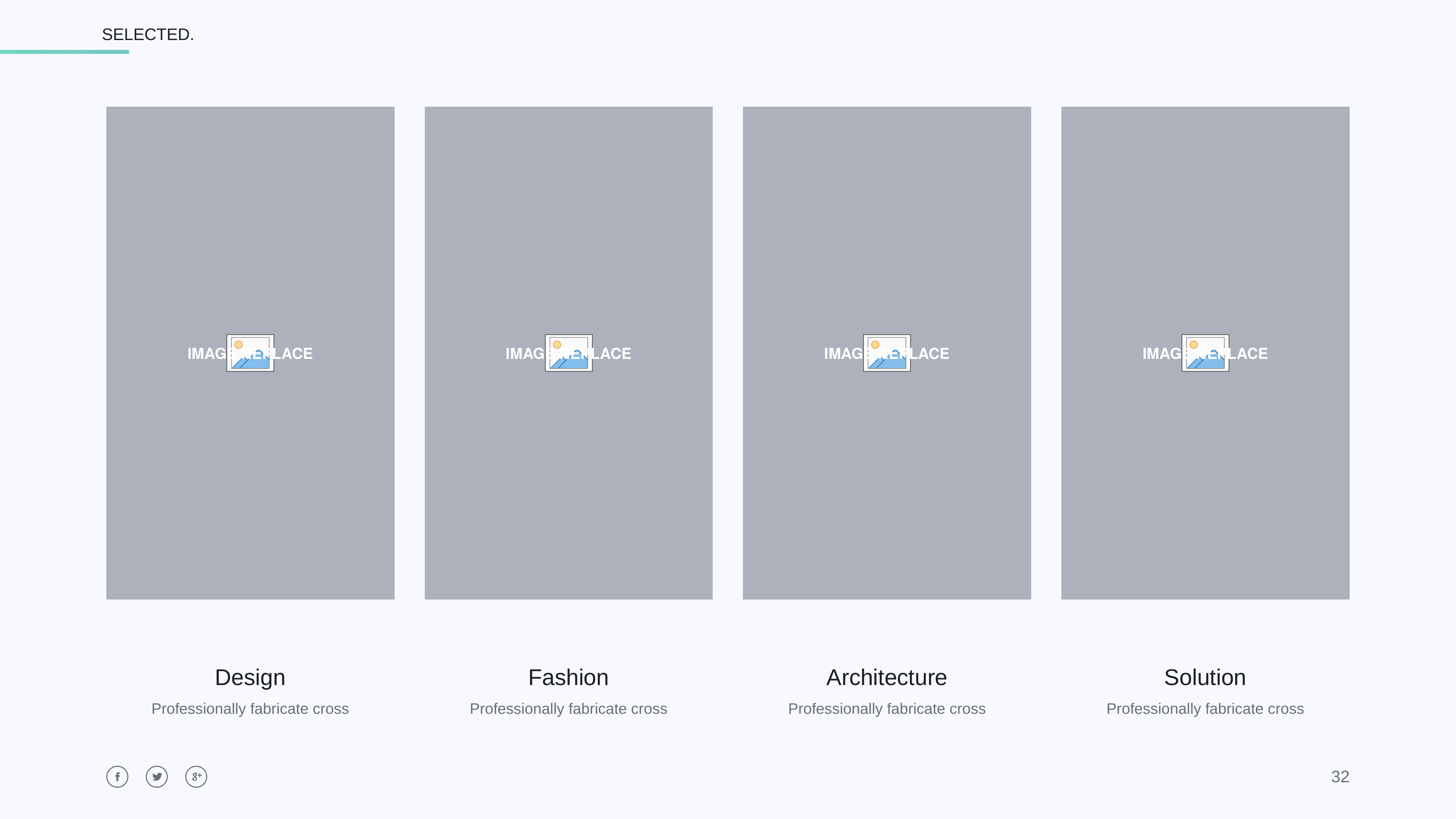

Design
Professionally fabricate cross
Fashion
Professionally fabricate cross
Architecture
Professionally fabricate cross
Solution
Professionally fabricate cross